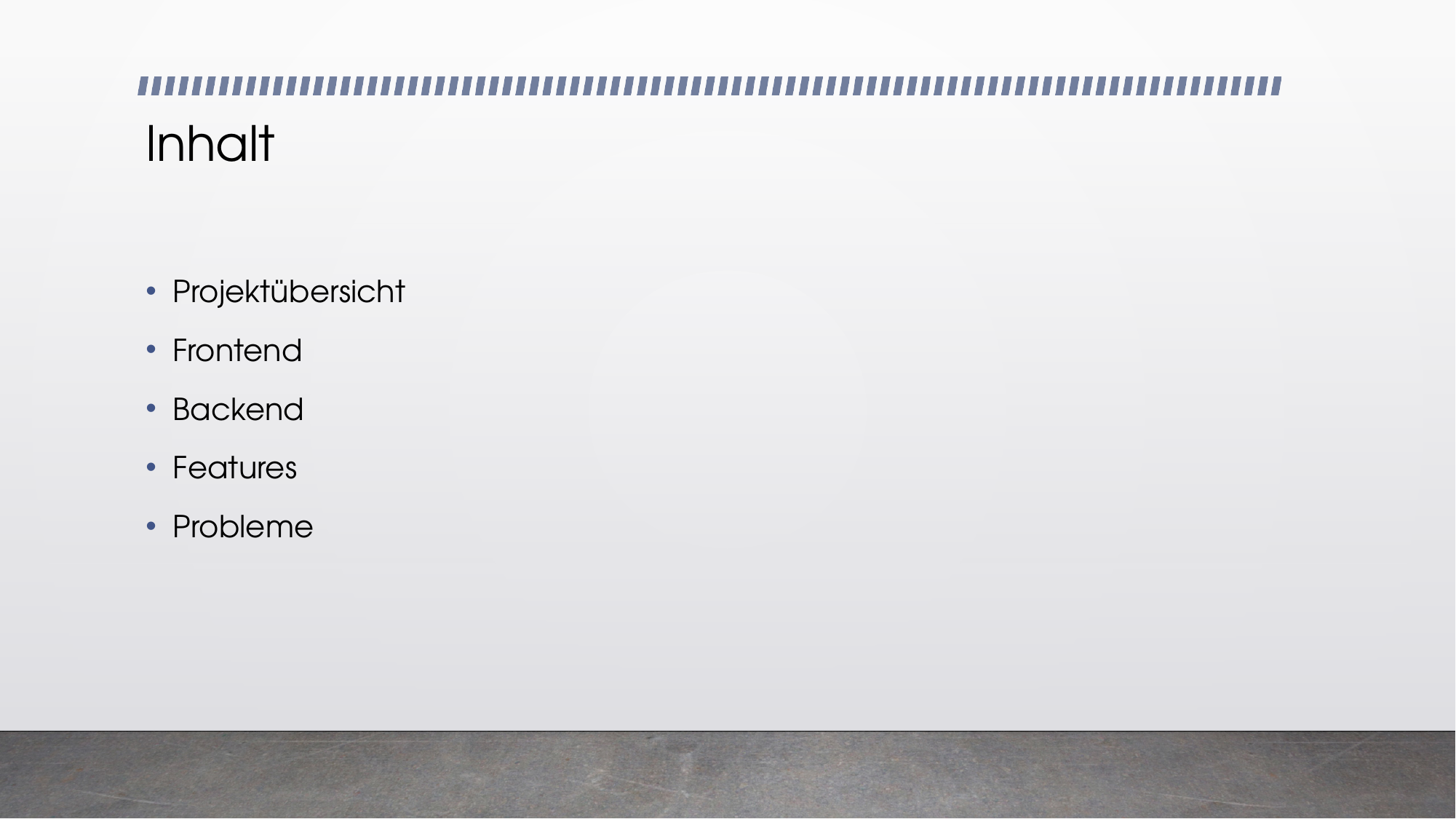

# Inhalt
Projektübersicht
Frontend
Backend
Features
Probleme